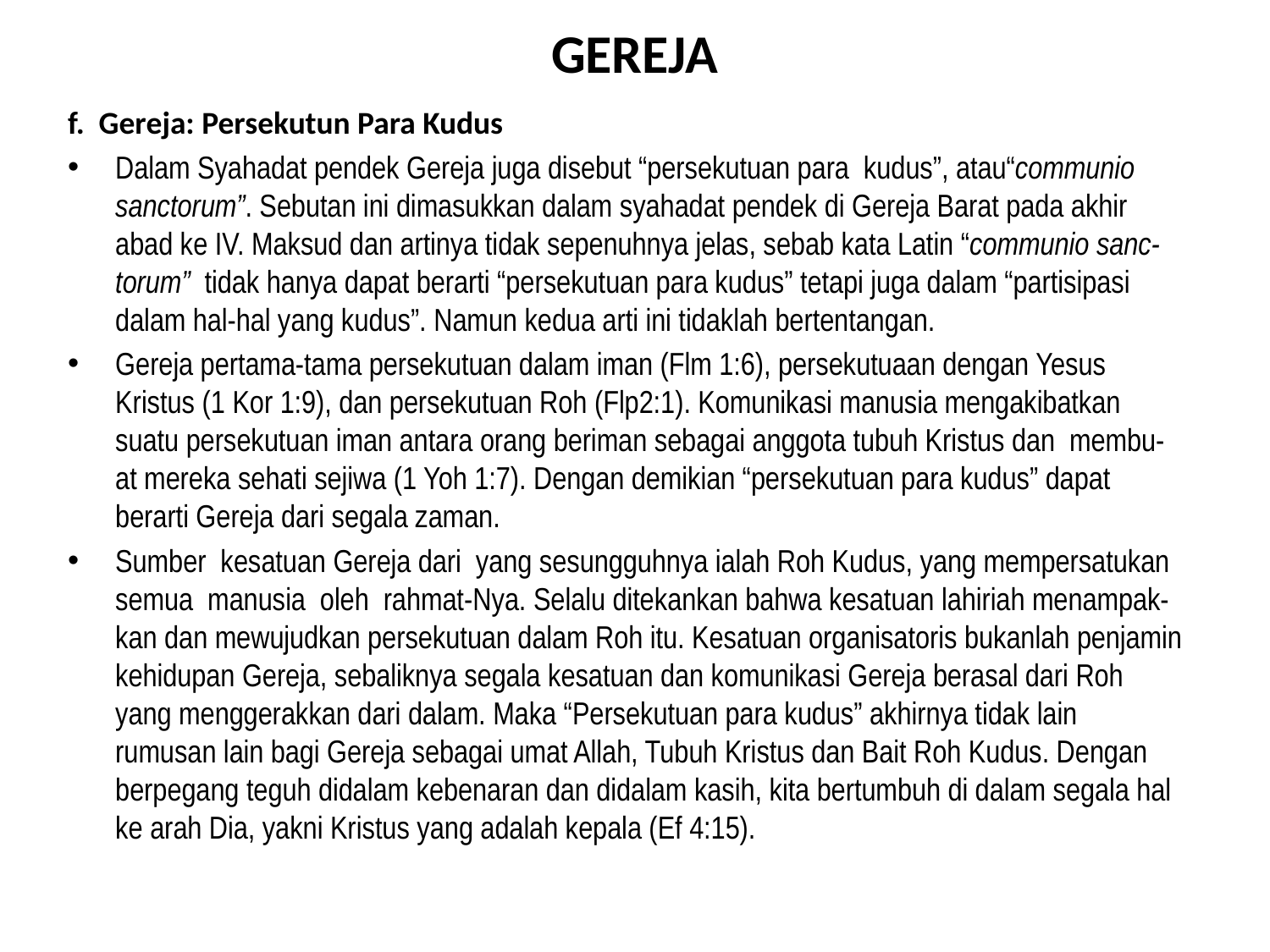

# GEREJA
f.  Gereja: Persekutun Para Kudus
Dalam Syahadat pendek Gereja juga disebut “persekutuan para  kudus”, atau“communio  sanctorum”. Sebutan ini dimasukkan dalam syahadat pendek di Gereja Barat pada akhir abad ke IV. Maksud dan artinya tidak sepenuhnya jelas, sebab kata Latin “communio sanc-torum”  tidak hanya dapat berarti “persekutuan para kudus” tetapi juga dalam “partisipasi dalam hal-hal yang kudus”. Namun kedua arti ini tidaklah bertentangan.
Gereja pertama-tama persekutuan dalam iman (Flm 1:6), persekutuaan dengan Yesus Kristus (1 Kor 1:9), dan persekutuan Roh (Flp2:1). Komunikasi manusia mengakibatkan suatu persekutuan iman antara orang beriman sebagai anggota tubuh Kristus dan  membu-at mereka sehati sejiwa (1 Yoh 1:7). Dengan demikian “persekutuan para kudus” dapat berarti Gereja dari segala zaman.
Sumber  kesatuan Gereja dari  yang sesungguhnya ialah Roh Kudus, yang mempersatukan  semua  manusia  oleh  rahmat-Nya. Selalu ditekankan bahwa kesatuan lahiriah menampak-kan dan mewujudkan persekutuan dalam Roh itu. Kesatuan organisatoris bukanlah penjamin kehidupan Gereja, sebaliknya segala kesatuan dan komunikasi Gereja berasal dari Roh yang menggerakkan dari dalam. Maka “Persekutuan para kudus” akhirnya tidak lain rumusan lain bagi Gereja sebagai umat Allah, Tubuh Kristus dan Bait Roh Kudus. Dengan berpegang teguh didalam kebenaran dan didalam kasih, kita bertumbuh di dalam segala hal ke arah Dia, yakni Kristus yang adalah kepala (Ef 4:15).